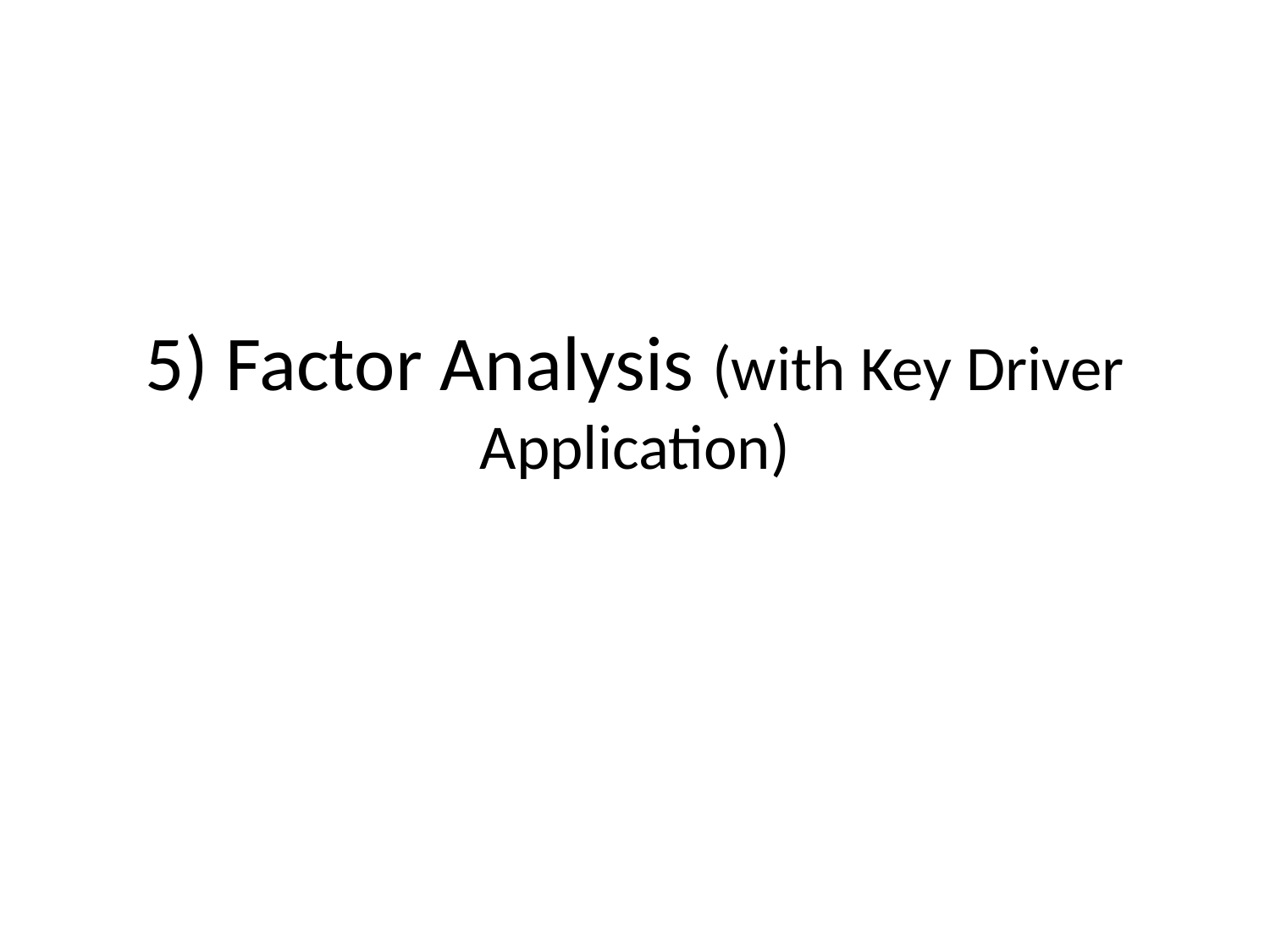

# 5) Factor Analysis (with Key Driver Application)